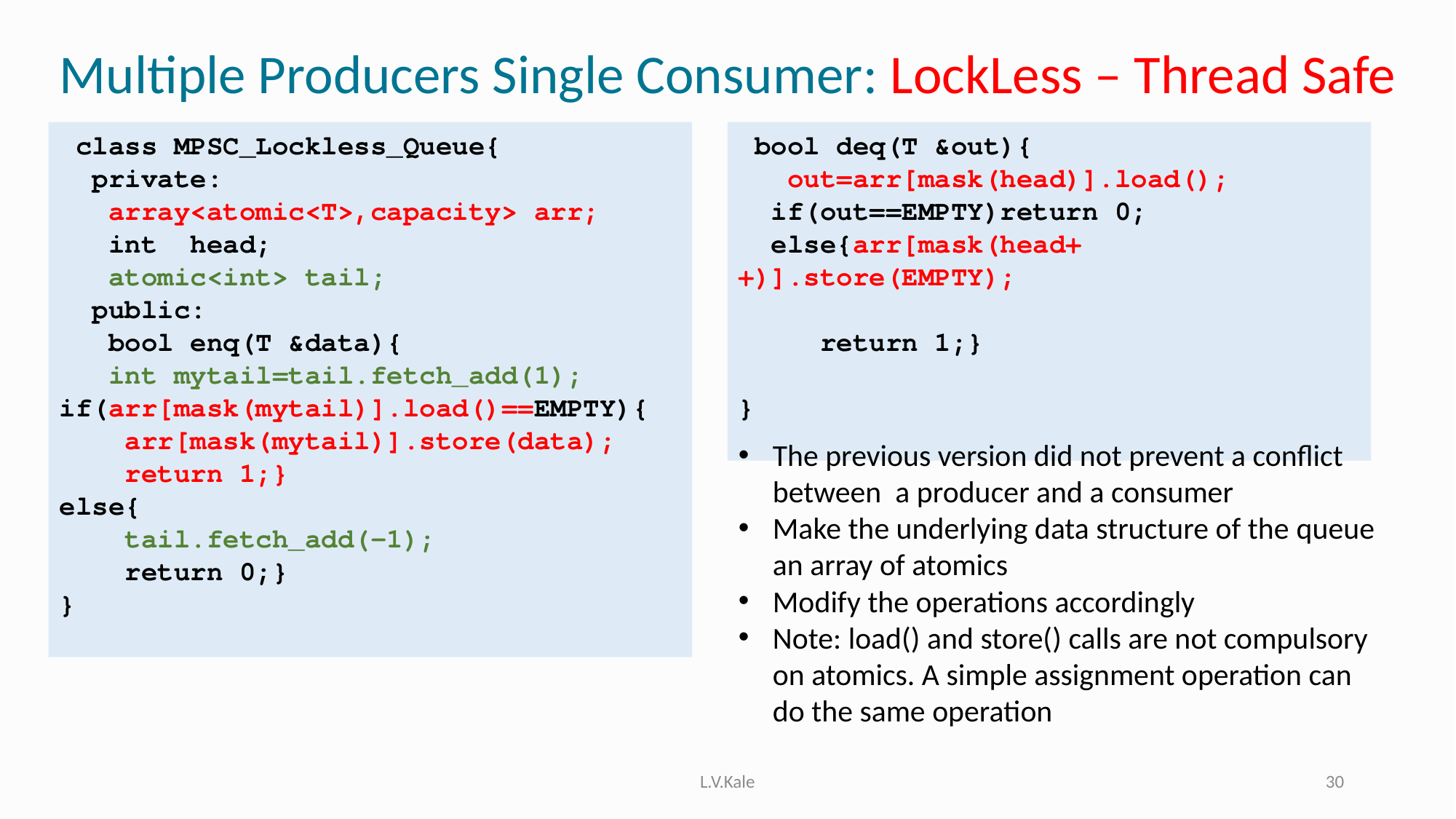

# Multiple Producers Single Consumer: LockLess – Thread Safe
 class MPSC_Lockless_Queue{
  private:
   array<atomic<T>,capacity> arr;
   int  head;
   atomic<int> tail;
  public:
   bool enq(T &data){
   int mytail=tail.fetch_add(1);
if(arr[mask(mytail)].load()==EMPTY){
    arr[mask(mytail)].store(data);
    return 1;}
else{
    tail.fetch_add(-1);
    return 0;}
}
 bool deq(T &out){
   out=arr[mask(head)].load();
  if(out==EMPTY)return 0;
  else{arr[mask(head++)].store(EMPTY);

     return 1;}

}
The previous version did not prevent a conflict between  a producer and a consumer
Make the underlying data structure of the queue an array of atomics
Modify the operations accordingly
Note: load() and store() calls are not compulsory on atomics. A simple assignment operation can do the same operation
L.V.Kale
30